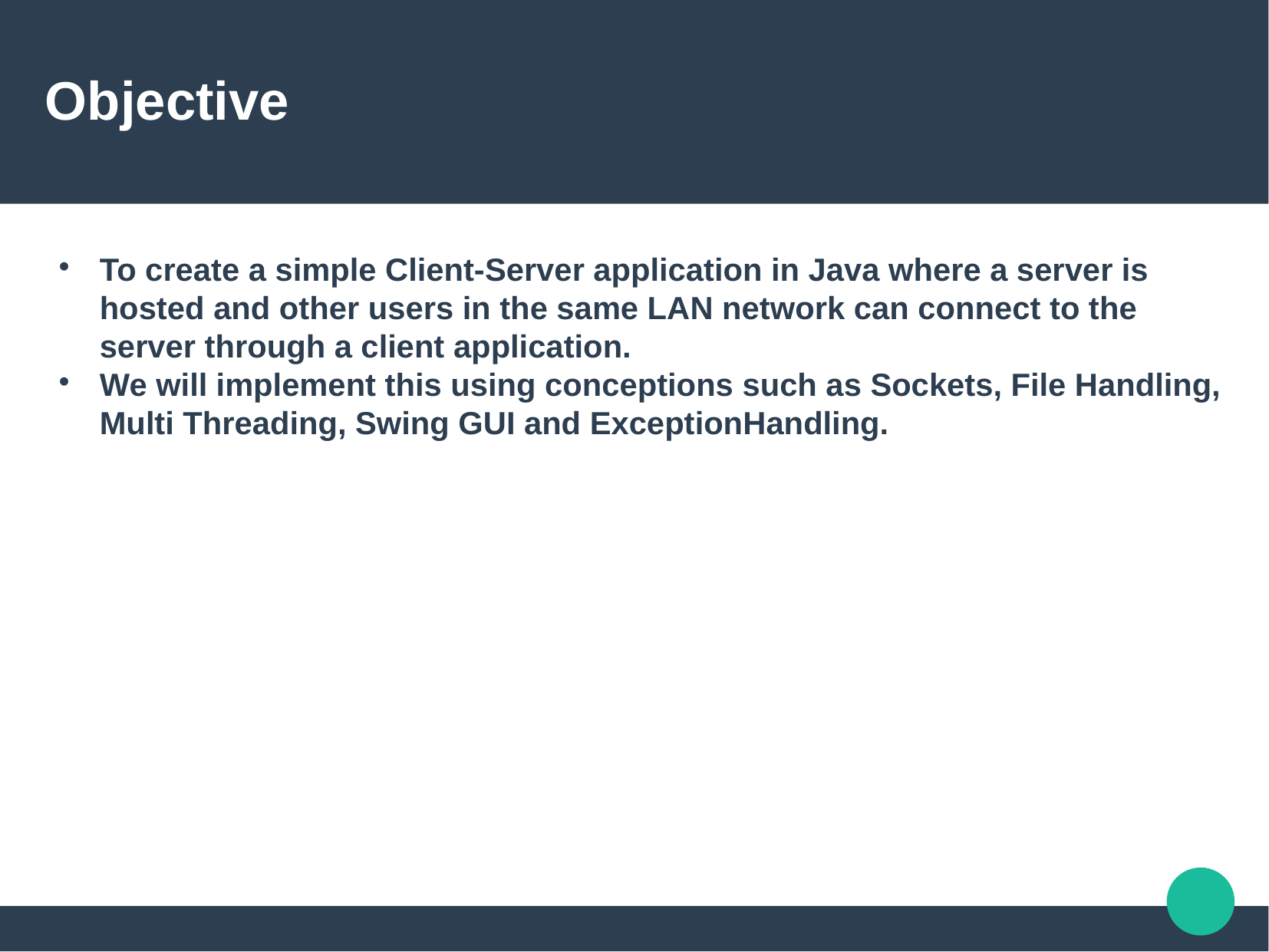

Objective
To create a simple Client-Server application in Java where a server is hosted and other users in the same LAN network can connect to the server through a client application.
We will implement this using conceptions such as Sockets, File Handling, Multi Threading, Swing GUI and ExceptionHandling.